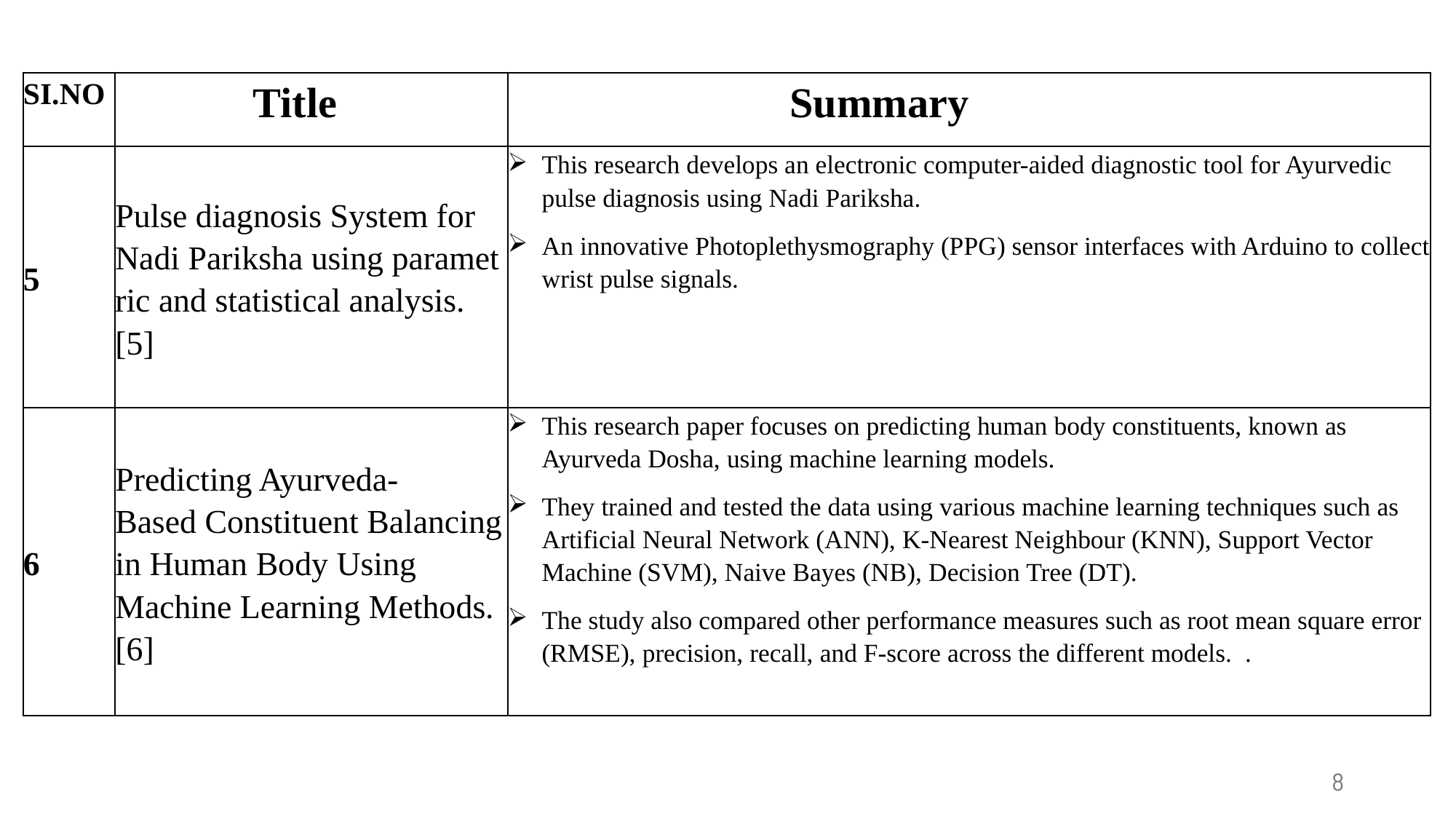

| SI.NO​S | Title​ | Summary​ |
| --- | --- | --- |
| 5 | Pulse diagnosis System for Nadi Pariksha using parametric and statistical analysis. ​[5] | This research develops an electronic computer-aided diagnostic tool for Ayurvedic pulse diagnosis using Nadi Pariksha. An innovative Photoplethysmography (PPG) sensor interfaces with Arduino to collect wrist pulse signals. |
| 6 | Predicting Ayurveda-Based Constituent Balancing in Human Body Using Machine Learning Methods. ​[6] | This research paper focuses on predicting human body constituents, known as Ayurveda Dosha, using machine learning models.  They trained and tested the data using various machine learning techniques such as Artificial Neural Network (ANN), K-Nearest Neighbour (KNN), Support Vector Machine (SVM), Naive Bayes (NB), Decision Tree (DT).  The study also compared other performance measures such as root mean square error (RMSE), precision, recall, and F-score across the different models.  . |
8